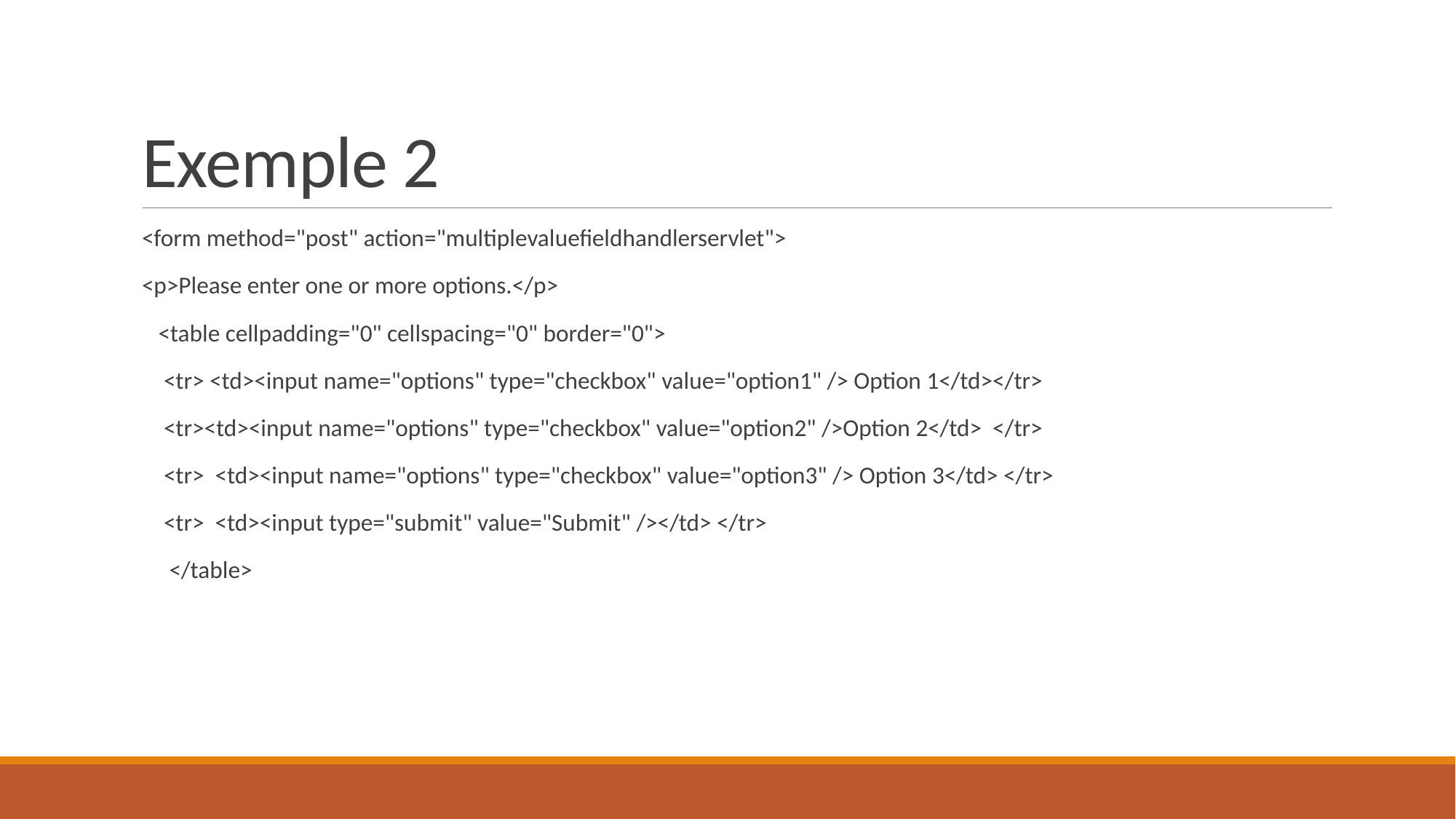

# Exemple 2
<form method="post" action="multiplevaluefieldhandlerservlet">
<p>Please enter one or more options.</p>
   <table cellpadding="0" cellspacing="0" border="0">
    <tr> <td><input name="options" type="checkbox" value="option1" /> Option 1</td></tr>
    <tr><td><input name="options" type="checkbox" value="option2" />Option 2</td>  </tr>
    <tr>  <td><input name="options" type="checkbox" value="option3" /> Option 3</td> </tr>
    <tr>  <td><input type="submit" value="Submit" /></td> </tr>
     </table>